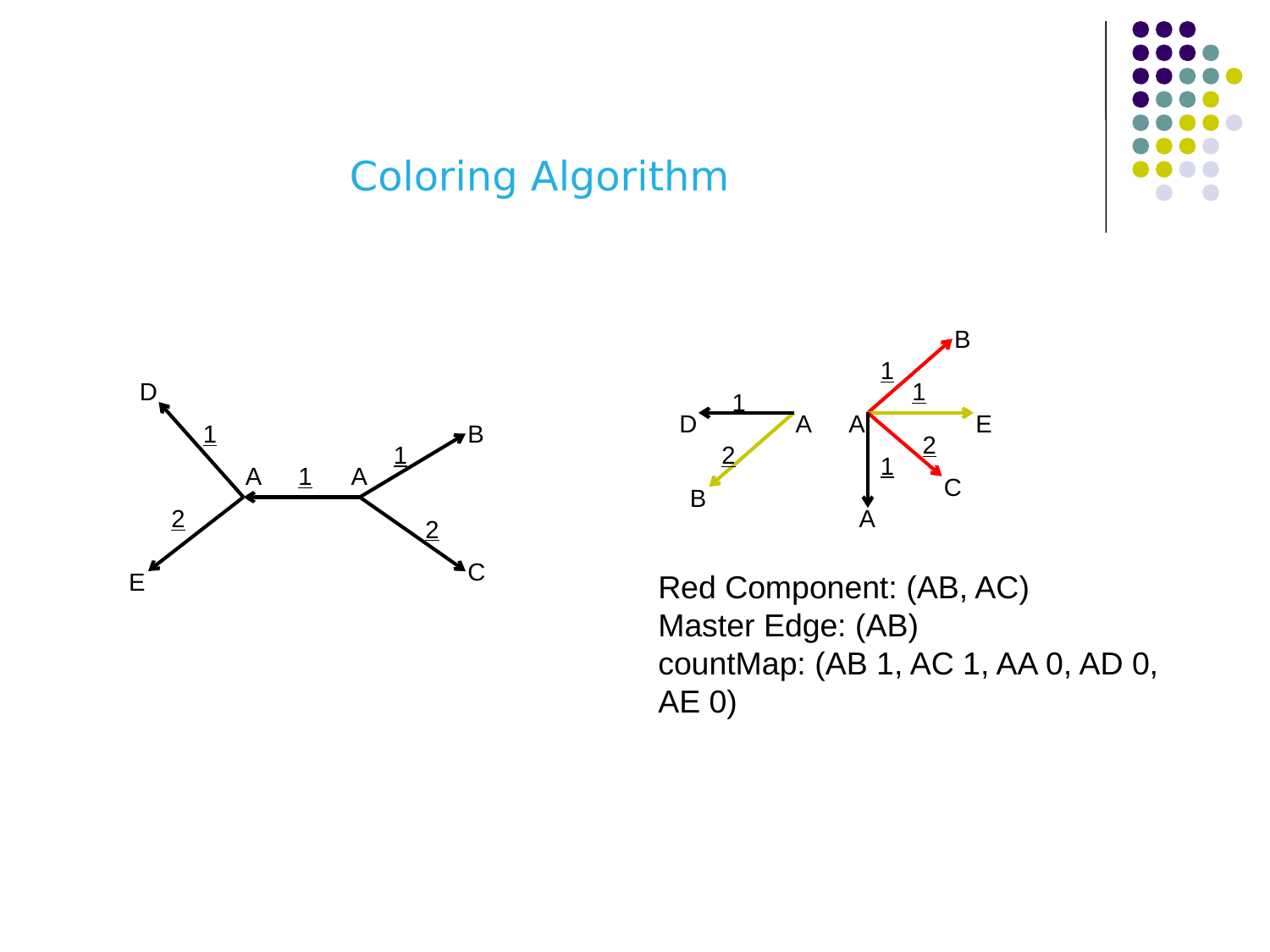

Coloring Algorithm
B
1
1
1
D
A
A
E
2
2
C
B
D
B
A
A
C
E
1
1
1
2
2
1
A
Red Component: (AB, AC)
Master Edge: (AB)
countMap: (AB 1, AC 1, AA 0, AD 0, AE 0)